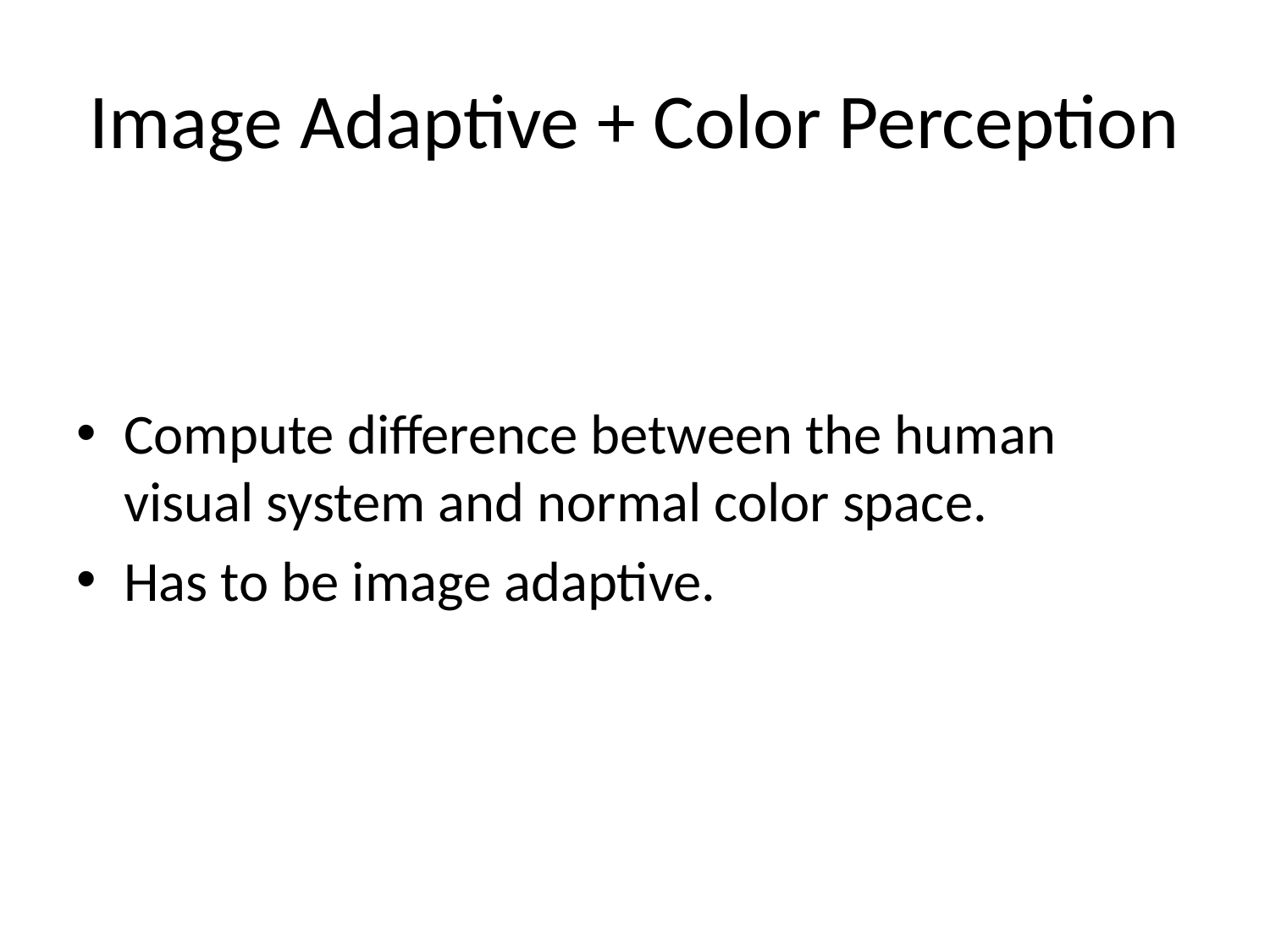

# Image Adaptive + Color Perception
Compute difference between the human visual system and normal color space.
Has to be image adaptive.